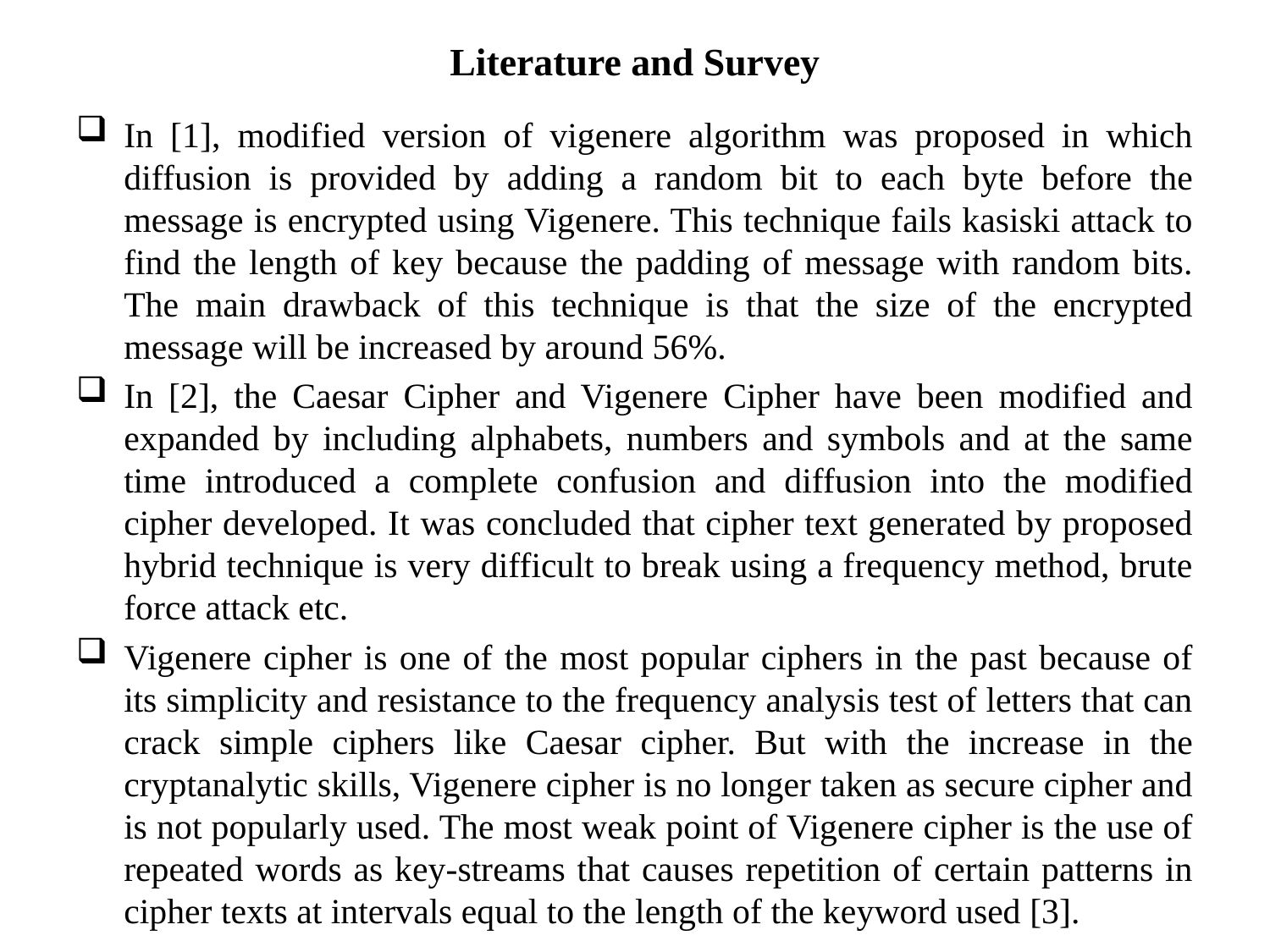

# Literature and Survey
In [1], modified version of vigenere algorithm was proposed in which diffusion is provided by adding a random bit to each byte before the message is encrypted using Vigenere. This technique fails kasiski attack to find the length of key because the padding of message with random bits. The main drawback of this technique is that the size of the encrypted message will be increased by around 56%.
In [2], the Caesar Cipher and Vigenere Cipher have been modified and expanded by including alphabets, numbers and symbols and at the same time introduced a complete confusion and diffusion into the modified cipher developed. It was concluded that cipher text generated by proposed hybrid technique is very difficult to break using a frequency method, brute force attack etc.
Vigenere cipher is one of the most popular ciphers in the past because of its simplicity and resistance to the frequency analysis test of letters that can crack simple ciphers like Caesar cipher. But with the increase in the cryptanalytic skills, Vigenere cipher is no longer taken as secure cipher and is not popularly used. The most weak point of Vigenere cipher is the use of repeated words as key-streams that causes repetition of certain patterns in cipher texts at intervals equal to the length of the keyword used [3].